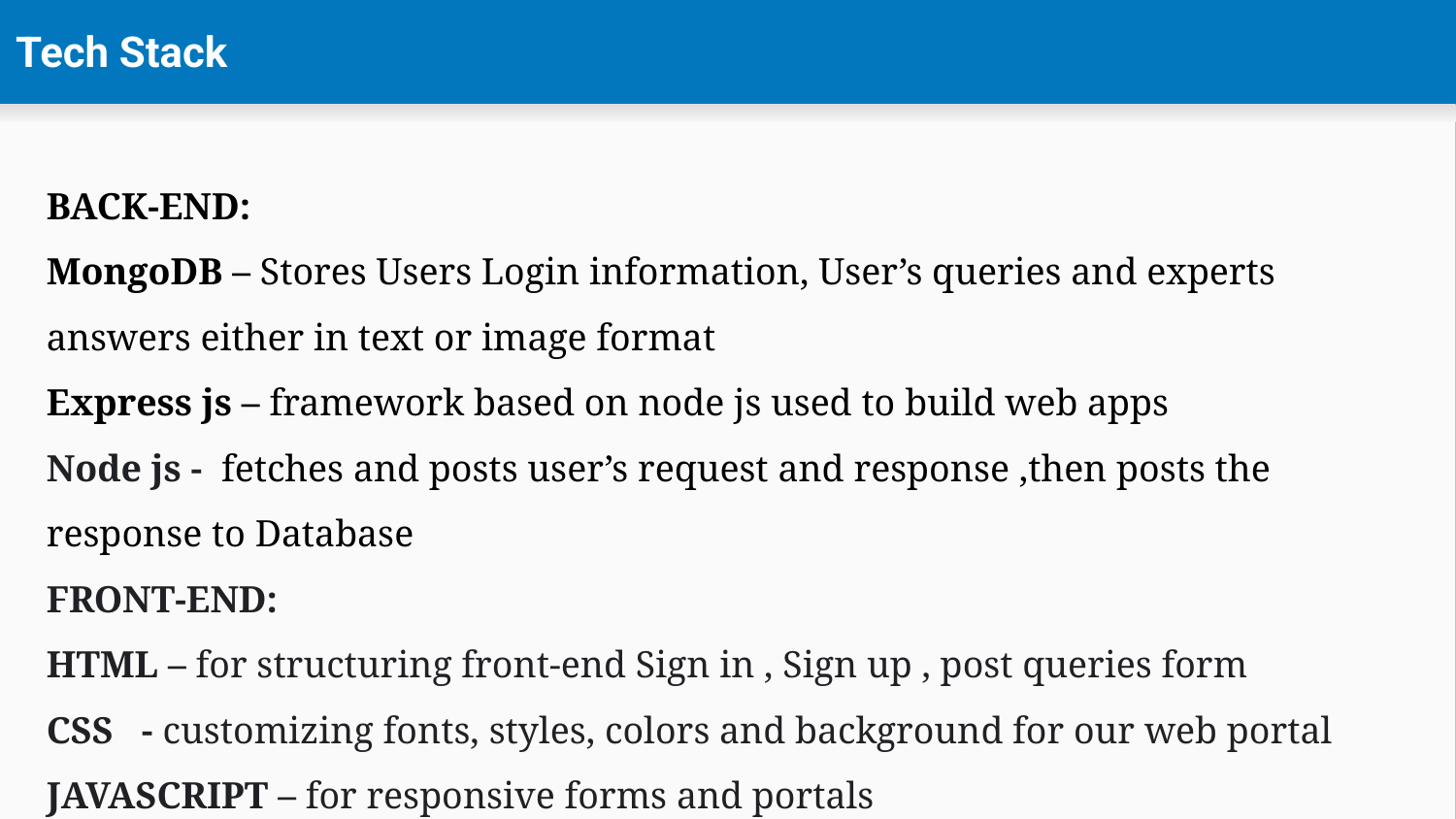

Tech Stack
BACK-END:
MongoDB – Stores Users Login information, User’s queries and experts answers either in text or image format
Express js – framework based on node js used to build web apps
Node js -  fetches and posts user’s request and response ,then posts the response to Database
FRONT-END:
HTML – for structuring front-end Sign in , Sign up , post queries form
CSS   - customizing fonts, styles, colors and background for our web portal
JAVASCRIPT – for responsive forms and portals